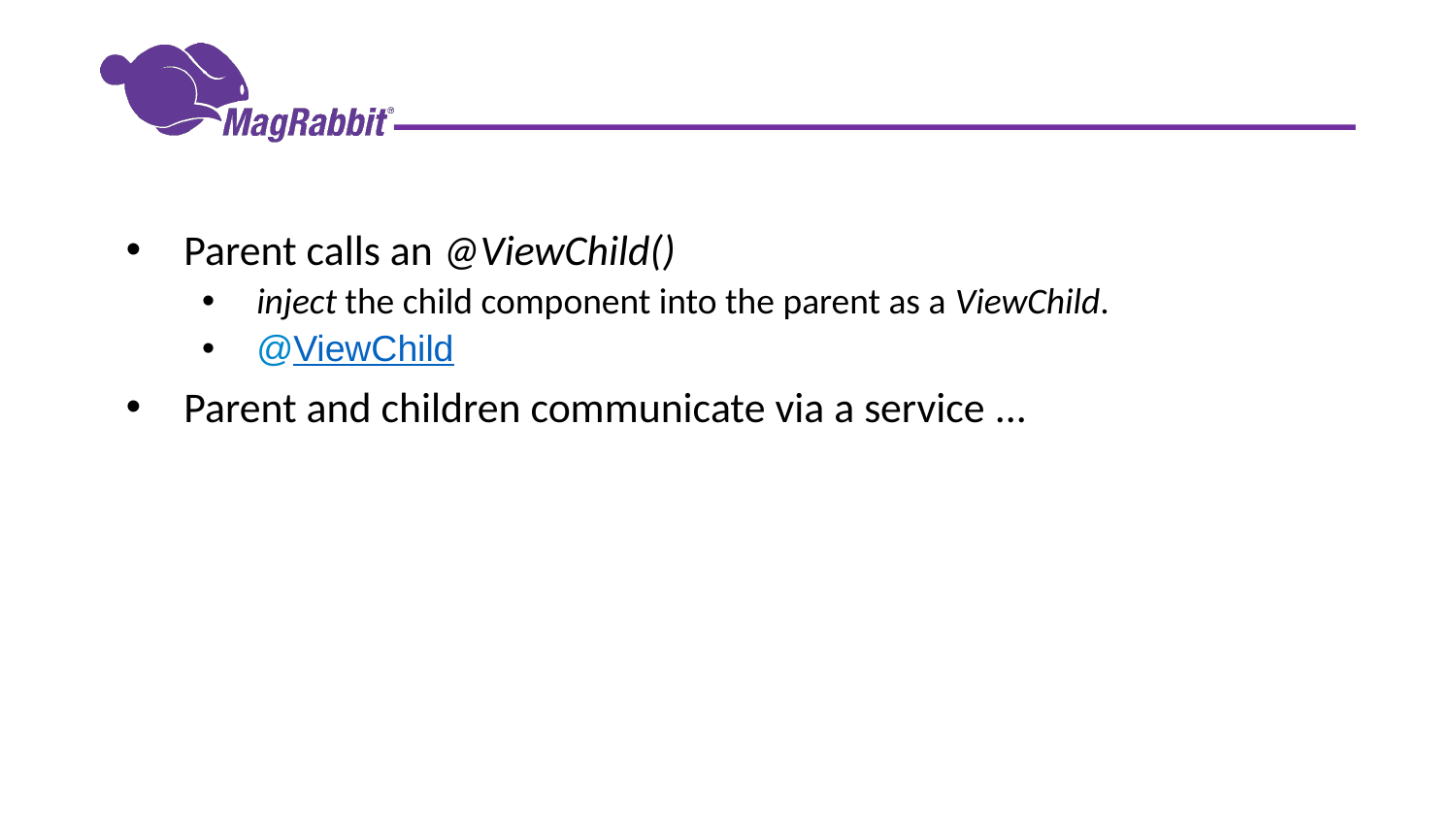

#
Parent calls an @ViewChild()
inject the child component into the parent as a ViewChild.
@ViewChild
Parent and children communicate via a service ...